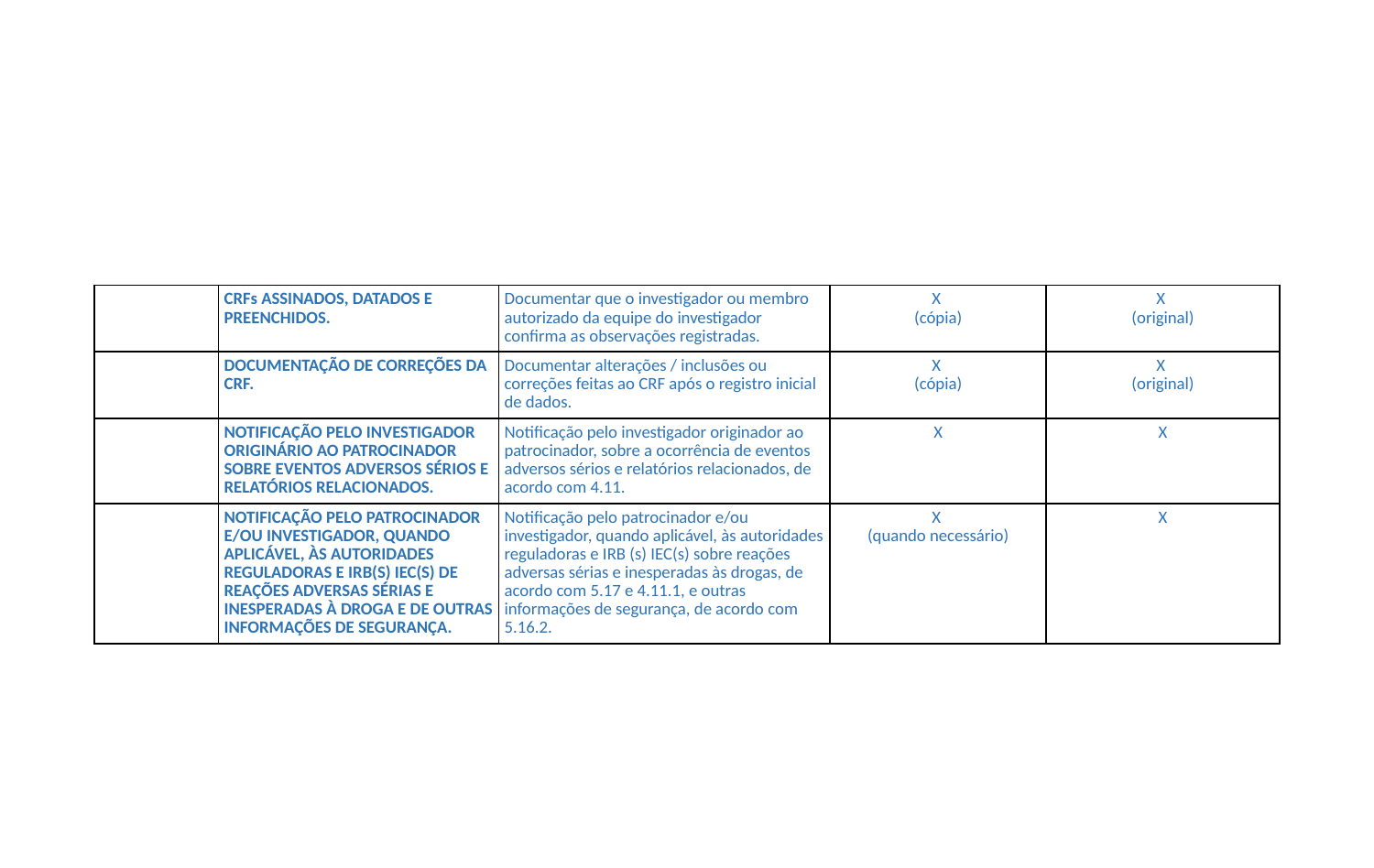

|  | CRFs ASSINADOS, DATADOS E PREENCHIDOS. | Documentar que o investigador ou membro autorizado da equipe do investigador confirma as observações registradas. | X  (cópia) | X  (original) |
| --- | --- | --- | --- | --- |
|  | DOCUMENTAÇÃO DE CORREÇÕES DA CRF. | Documentar alterações / inclusões ou correções feitas ao CRF após o registro inicial de dados. | X  (cópia) | X  (original) |
|  | NOTIFICAÇÃO PELO INVESTIGADOR ORIGINÁRIO AO PATROCINADOR SOBRE EVENTOS ADVERSOS SÉRIOS E RELATÓRIOS RELACIONADOS. | Notificação pelo investigador originador ao patrocinador, sobre a ocorrência de eventos adversos sérios e relatórios relacionados, de acordo com 4.11. | X | X |
|  | NOTIFICAÇÃO PELO PATROCINADOR E/OU INVESTIGADOR, QUANDO APLICÁVEL, ÀS AUTORIDADES REGULADORAS E IRB(S) IEC(S) DE REAÇÕES ADVERSAS SÉRIAS E INESPERADAS À DROGA E DE OUTRAS INFORMAÇÕES DE SEGURANÇA. | Notificação pelo patrocinador e/ou investigador, quando aplicável, às autoridades reguladoras e IRB (s) IEC(s) sobre reações adversas sérias e inesperadas às drogas, de acordo com 5.17 e 4.11.1, e outras informações de segurança, de acordo com 5.16.2. | X  (quando necessário) | X |